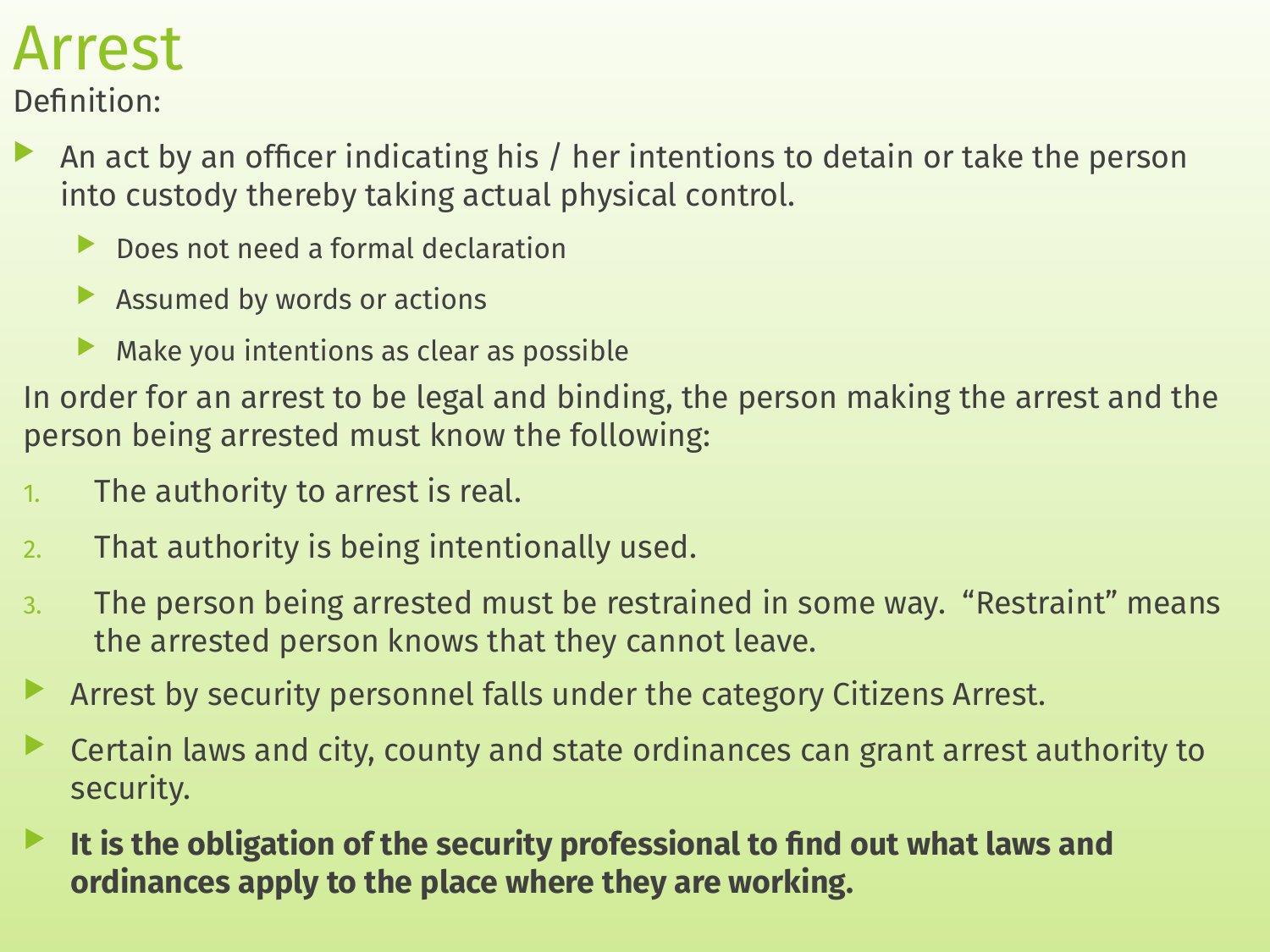

# Arrest
Definition:
An act by an officer indicating his / her intentions to detain or take the person into custody thereby taking actual physical control.
Does not need a formal declaration
Assumed by words or actions
Make you intentions as clear as possible
In order for an arrest to be legal and binding, the person making the arrest and the person being arrested must know the following:
The authority to arrest is real.
That authority is being intentionally used.
The person being arrested must be restrained in some way.  “Restraint” means the arrested person knows that they cannot leave.
Arrest by security personnel falls under the category Citizens Arrest.
Certain laws and city, county and state ordinances can grant arrest authority to security.
It is the obligation of the security professional to find out what laws and ordinances apply to the place where they are working.

4